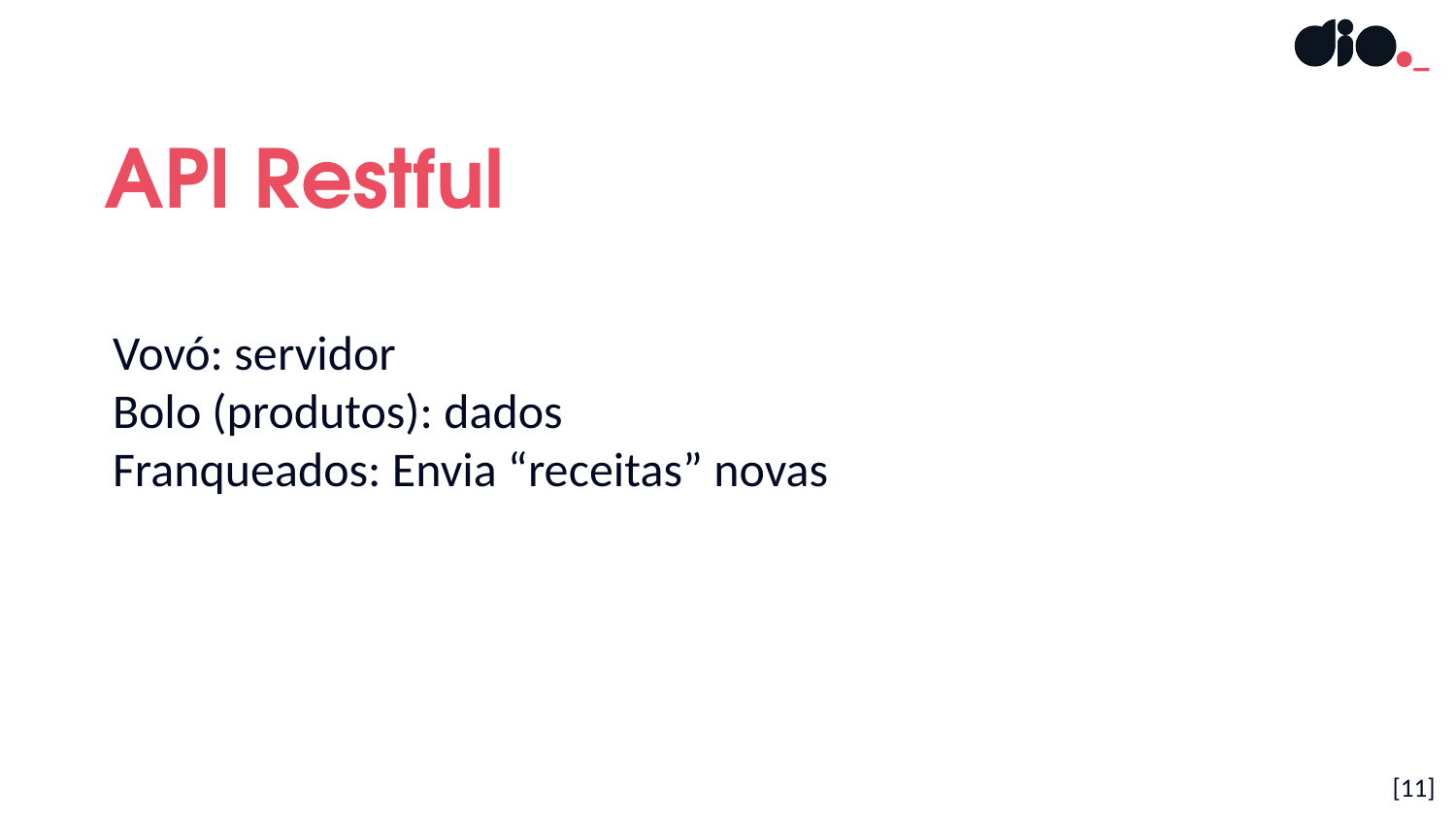

API Restful
Vovó: servidor
Bolo (produtos): dados
Franqueados: Envia “receitas” novas

[11]